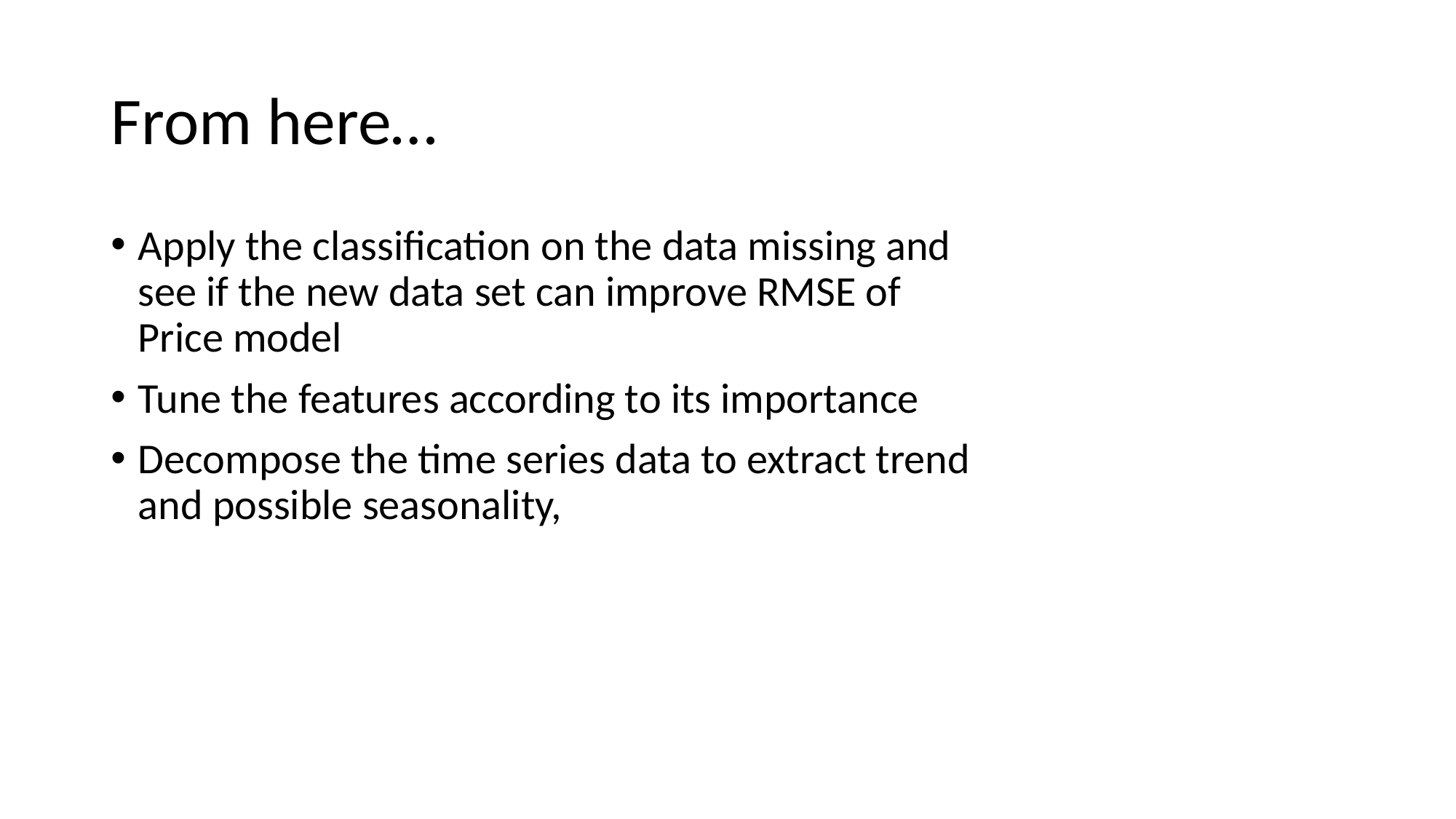

# From here…
Apply the classification on the data missing and see if the new data set can improve RMSE of Price model
Tune the features according to its importance
Decompose the time series data to extract trend and possible seasonality,